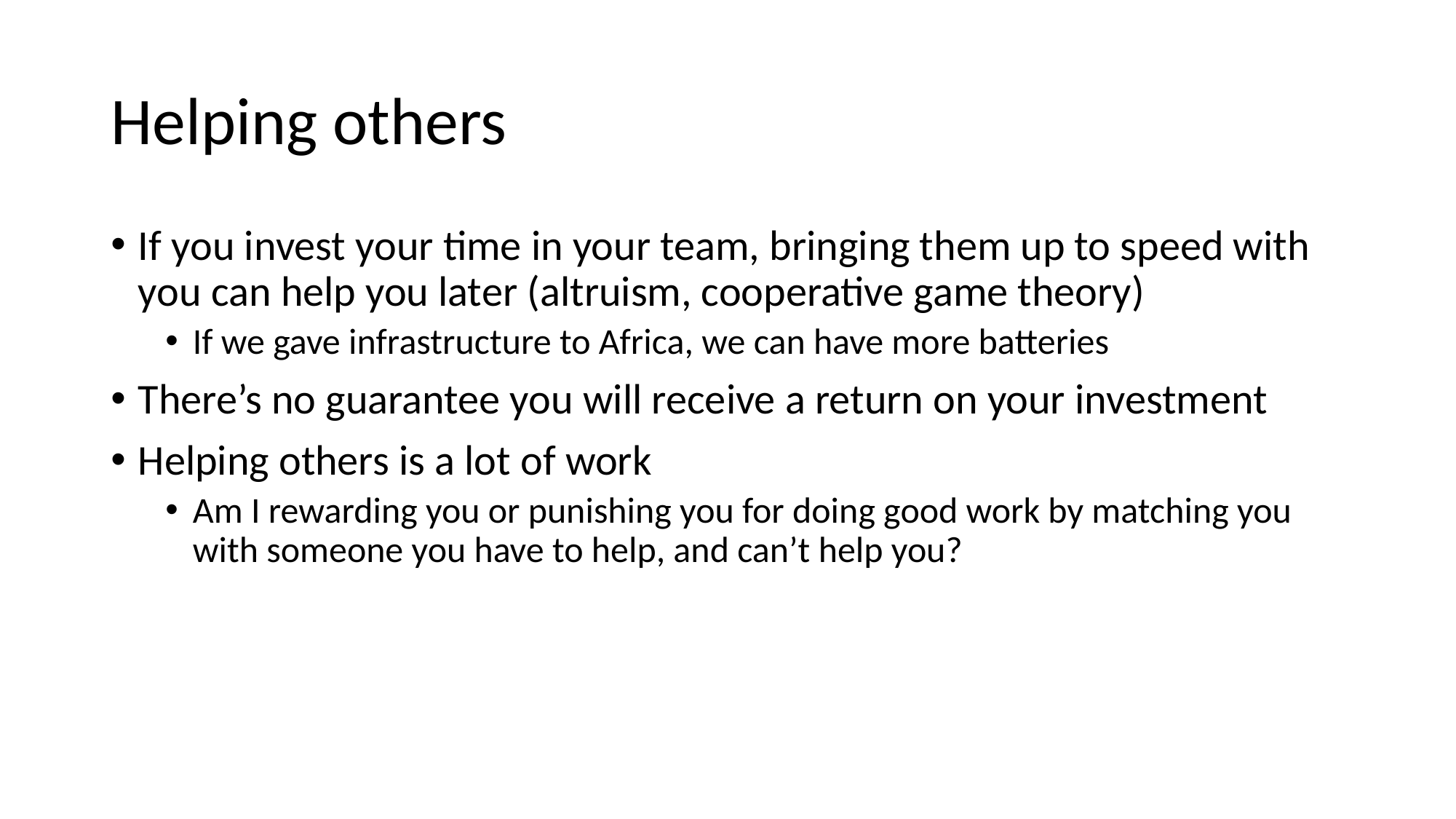

# Helping others
If you invest your time in your team, bringing them up to speed with you can help you later (altruism, cooperative game theory)
If we gave infrastructure to Africa, we can have more batteries
There’s no guarantee you will receive a return on your investment
Helping others is a lot of work
Am I rewarding you or punishing you for doing good work by matching you with someone you have to help, and can’t help you?